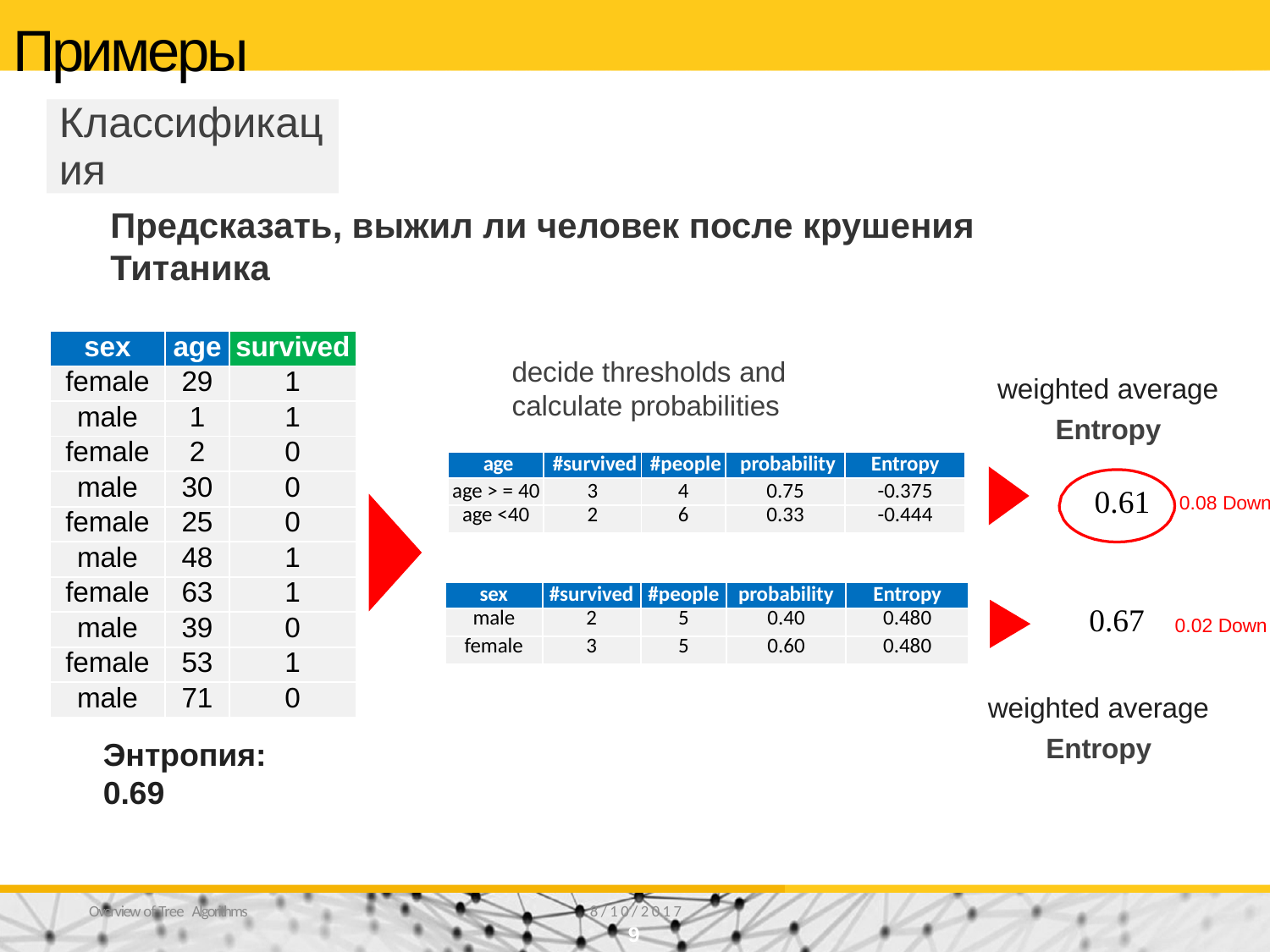

# Примеры
Классификация
Предсказать, выжил ли человек после крушения Титаника
| sex | age | survived |
| --- | --- | --- |
| female | 29 | 1 |
| male | 1 | 1 |
| female | 2 | 0 |
| male | 30 | 0 |
| female | 25 | 0 |
| male | 48 | 1 |
| female | 63 | 1 |
| male | 39 | 0 |
| female | 53 | 1 |
| male | 71 | 0 |
decide thresholds and
calculate probabilities
weighted average
Entropy
| age | #survived | #people | probability | Entropy |
| --- | --- | --- | --- | --- |
| age > = 40 | 3 | 4 | 0.75 | -0.375 |
| age <40 | 2 | 6 | 0.33 | -0.444 |

0.61
0.08 Down

| sex | #survived | #people | probability | Entropy |
| --- | --- | --- | --- | --- |
| male | 2 | 5 | 0.40 | 0.480 |
| female | 3 | 5 | 0.60 | 0.480 |

0.67
0.02 Down
weighted average
Entropy
Энтропия: 0.69
Overview of Tree Algorithms
8/10/2017
9